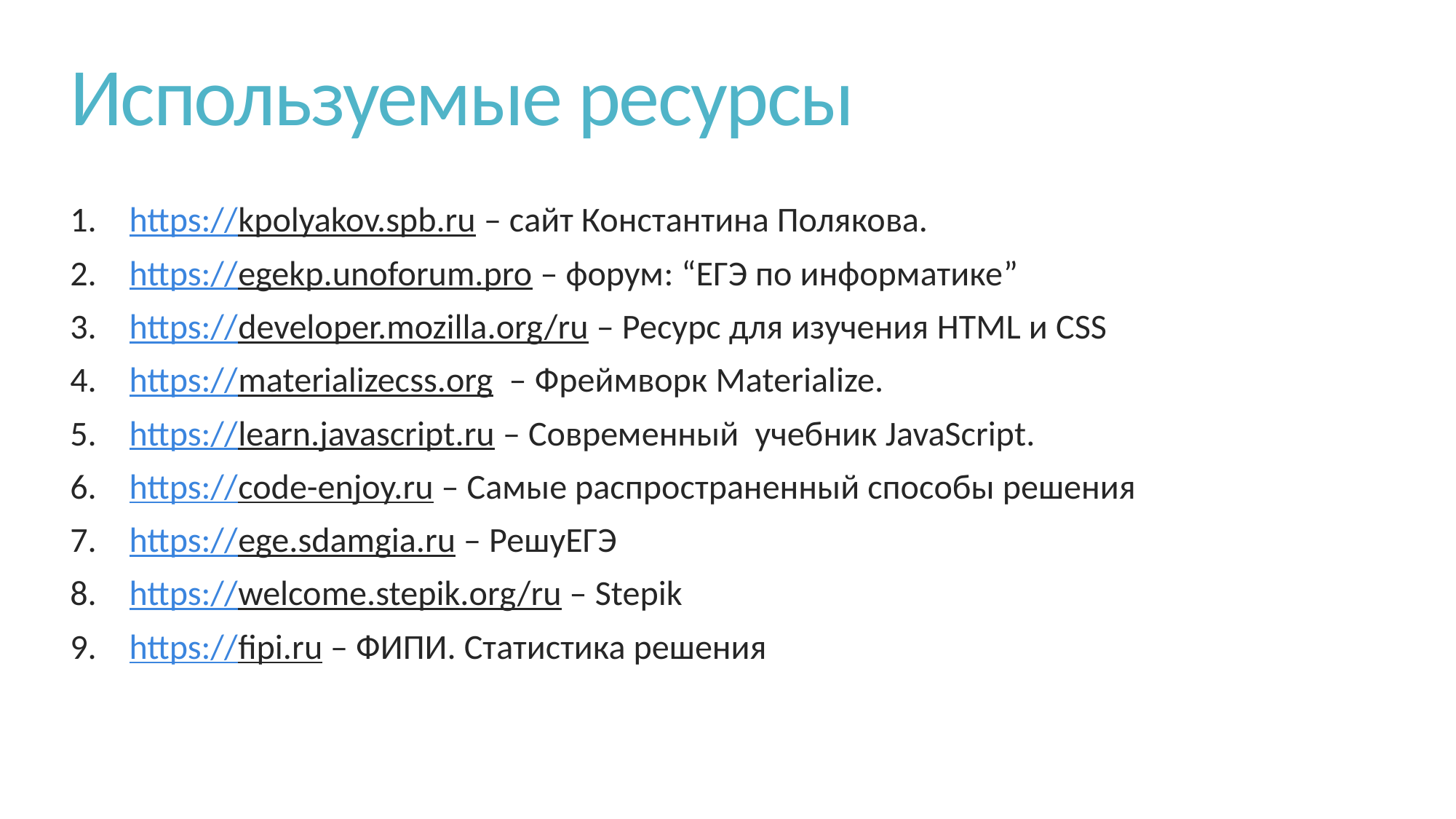

# Используемые ресурсы
https://kpolyakov.spb.ru – сайт Константина Полякова.
https://egekp.unoforum.pro – форум: “ЕГЭ по информатике”
https://developer.mozilla.org/ru – Ресурс для изучения HTML и CSS
https://materializecss.org  – Фреймворк Materialize.
https://learn.javascript.ru – Современный  учебник JavaScript.
https://code-enjoy.ru – Самые распространенный способы решения
https://ege.sdamgia.ru – РешуЕГЭ
https://welcome.stepik.org/ru – Stepik
https://fipi.ru – ФИПИ. Статистика решения